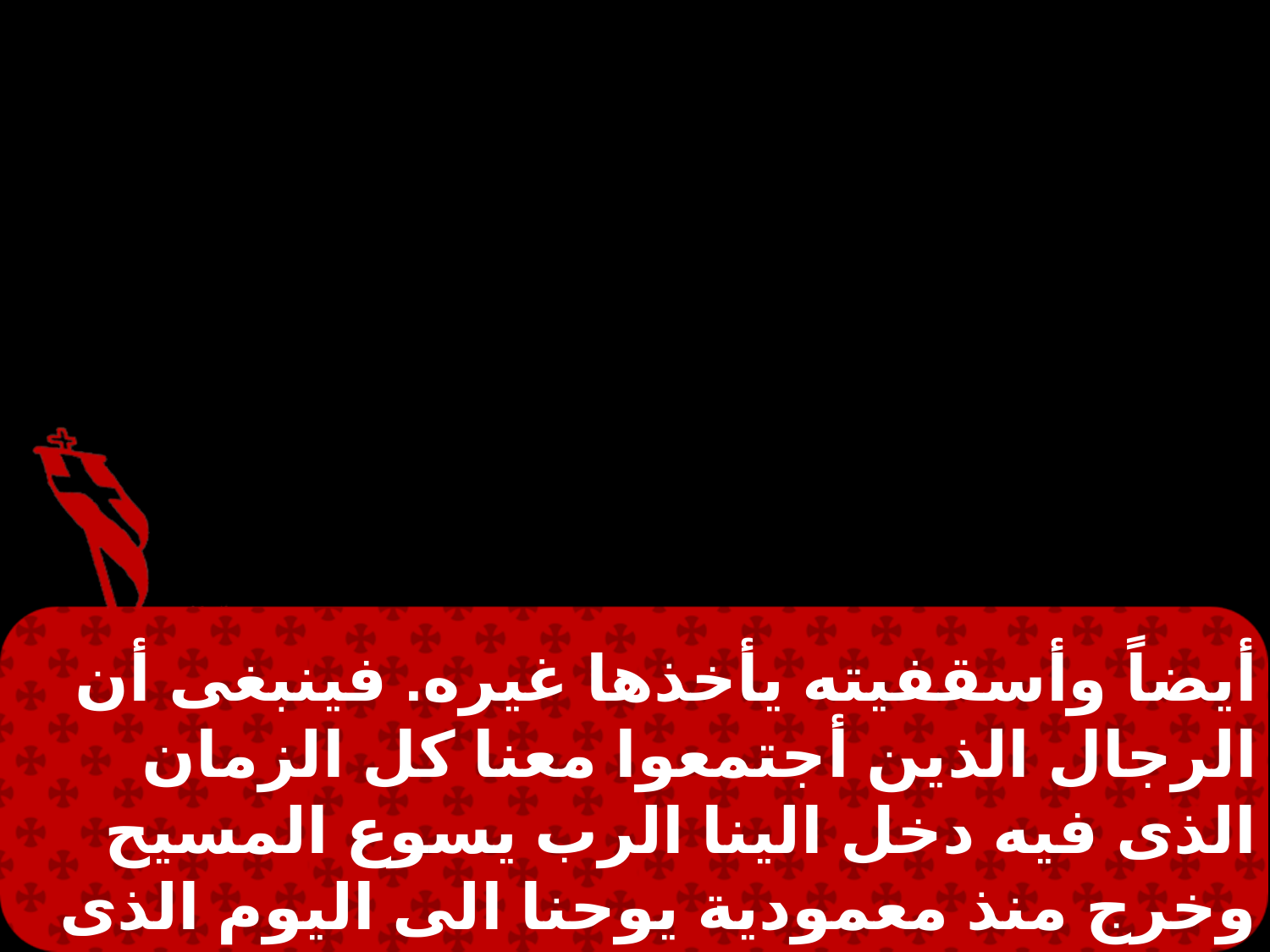

أيضاً وأسقفيته يأخذها غيره. فينبغى أن الرجال الذين أجتمعوا معنا كل الزمان الذى فيه دخل الينا الرب يسوع المسيح وخرج منذ معمودية يوحنا الى اليوم الذى صعد فيه عنا الى السماء يصير واحد منهم شاهداً